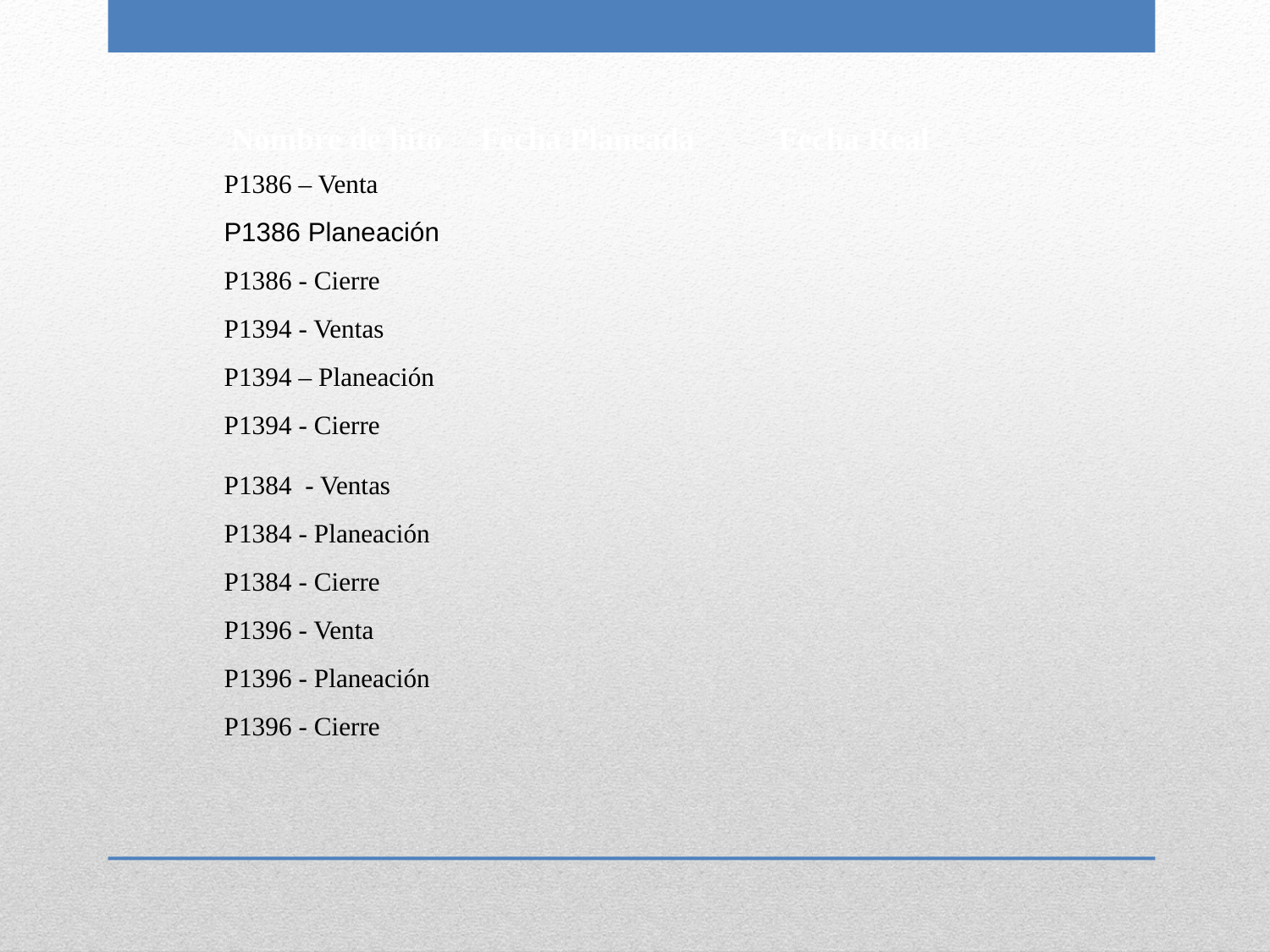

| Nombre de hito | Fecha Planeada | Fecha Real |
| --- | --- | --- |
| P1386 – Venta |  |  |
| P1386 Planeación |  |  |
| P1386 - Cierre |  |  |
| P1394 - Ventas |  |  |
| P1394 – Planeación |  |  |
| P1394 - Cierre |  |  |
| P1384 - Ventas |  |  |
| P1384 - Planeación |  |  |
| P1384 - Cierre |  |  |
| P1396 - Venta |  |  |
| P1396 - Planeación |  |  |
| P1396 - Cierre |  |  |